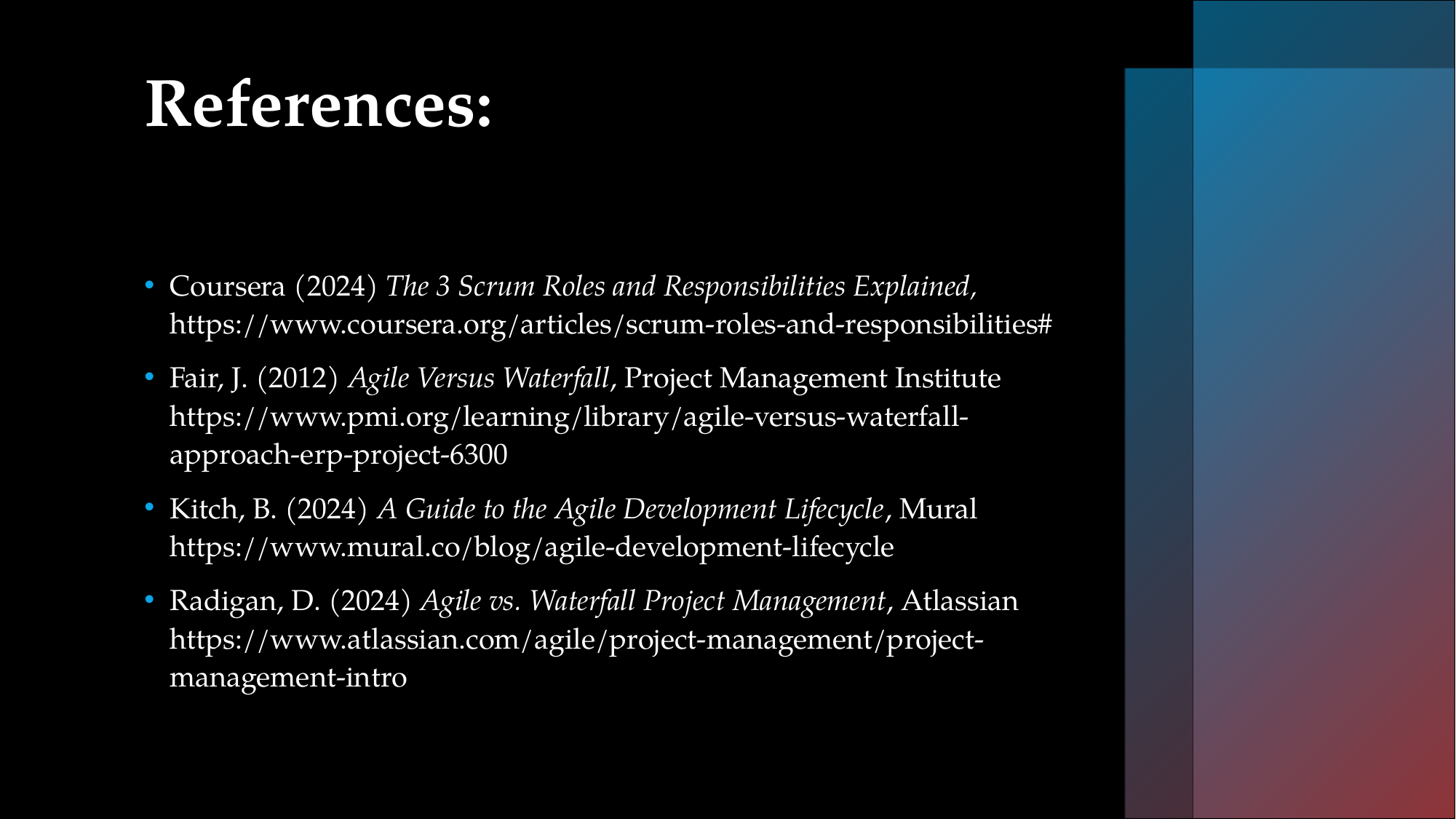

# References:

Coursera (2024) The 3 Scrum Roles and Responsibilities Explained, https://www.coursera.org/articles/scrum-roles-and-responsibilities#
Fair, J. (2012) Agile Versus Waterfall, Project Management Institute https://www.pmi.org/learning/library/agile-versus-waterfall-approach-erp-project-6300
Kitch, B. (2024) A Guide to the Agile Development Lifecycle, Mural https://www.mural.co/blog/agile-development-lifecycle
Radigan, D. (2024) Agile vs. Waterfall Project Management, Atlassian https://www.atlassian.com/agile/project-management/project-management-intro